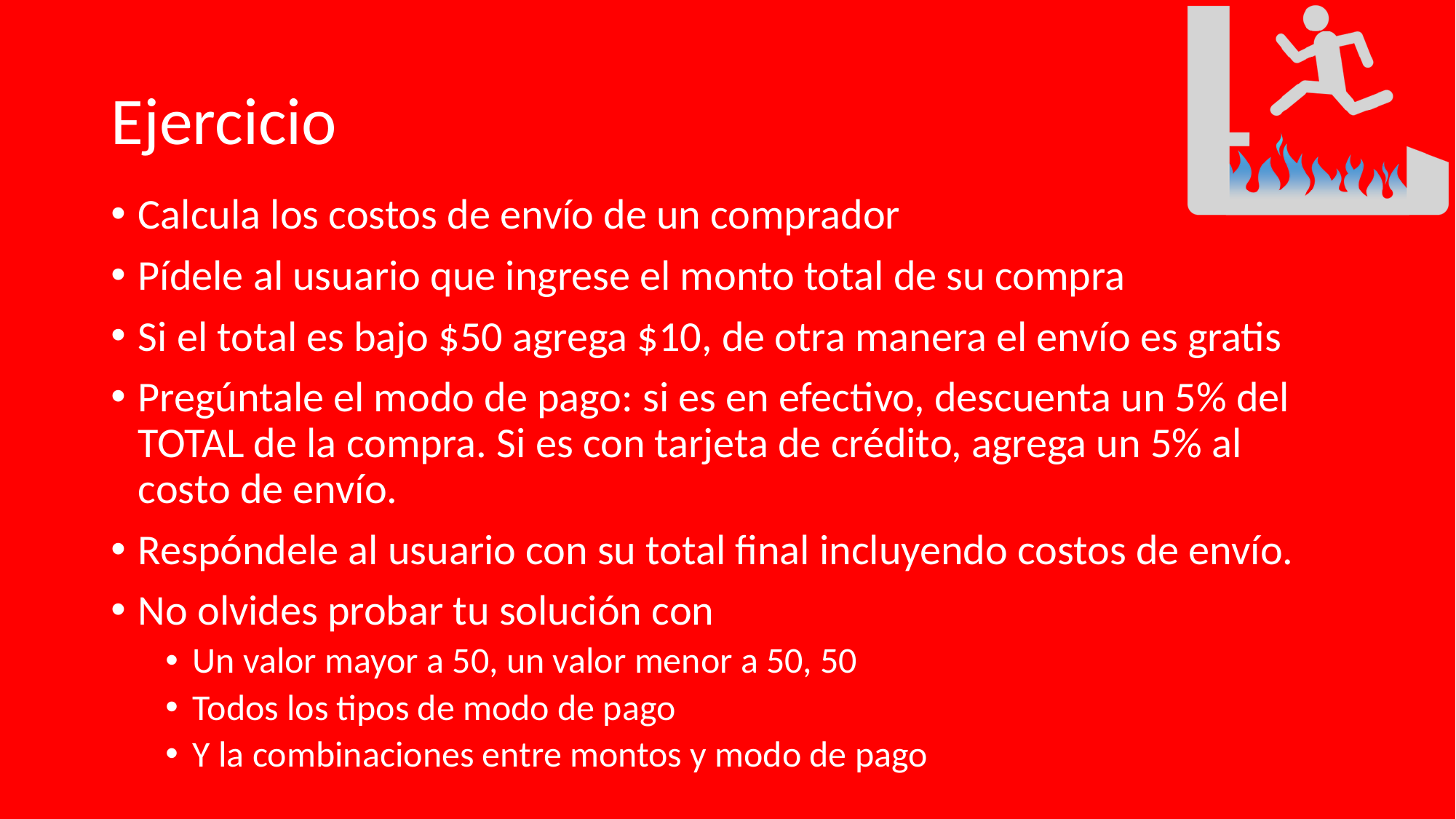

# Ejercicio
Calcula los costos de envío de un comprador
Pídele al usuario que ingrese el monto total de su compra
Si el total es bajo $50 agrega $10, de otra manera el envío es gratis
Pregúntale el modo de pago: si es en efectivo, descuenta un 5% del TOTAL de la compra. Si es con tarjeta de crédito, agrega un 5% al costo de envío.
Respóndele al usuario con su total final incluyendo costos de envío.
No olvides probar tu solución con
Un valor mayor a 50, un valor menor a 50, 50
Todos los tipos de modo de pago
Y la combinaciones entre montos y modo de pago